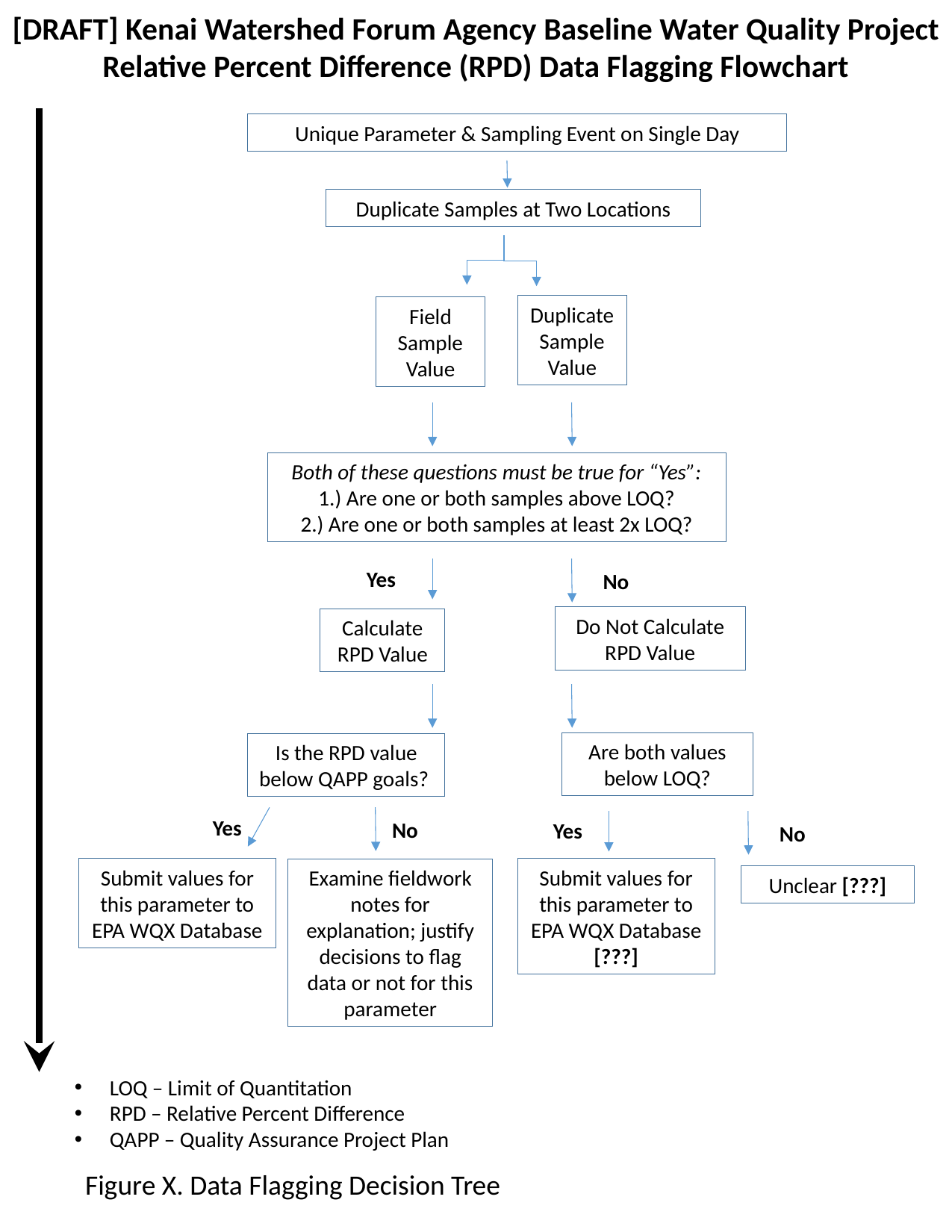

[DRAFT] Kenai Watershed Forum Agency Baseline Water Quality Project
Relative Percent Difference (RPD) Data Flagging Flowchart
Unique Parameter & Sampling Event on Single Day
Duplicate Samples at Two Locations
Duplicate Sample Value
Field Sample Value
Both of these questions must be true for “Yes”:
1.) Are one or both samples above LOQ?
2.) Are one or both samples at least 2x LOQ?
Yes
No
Do Not Calculate RPD Value
Calculate RPD Value
Are both values below LOQ?
Is the RPD value below QAPP goals?
Yes
No
Yes
No
Submit values for this parameter to EPA WQX Database
Submit values for this parameter to EPA WQX Database [???]
Examine fieldwork notes for explanation; justify decisions to flag data or not for this parameter
Unclear [???]
LOQ – Limit of Quantitation
RPD – Relative Percent Difference
QAPP – Quality Assurance Project Plan
Figure X. Data Flagging Decision Tree